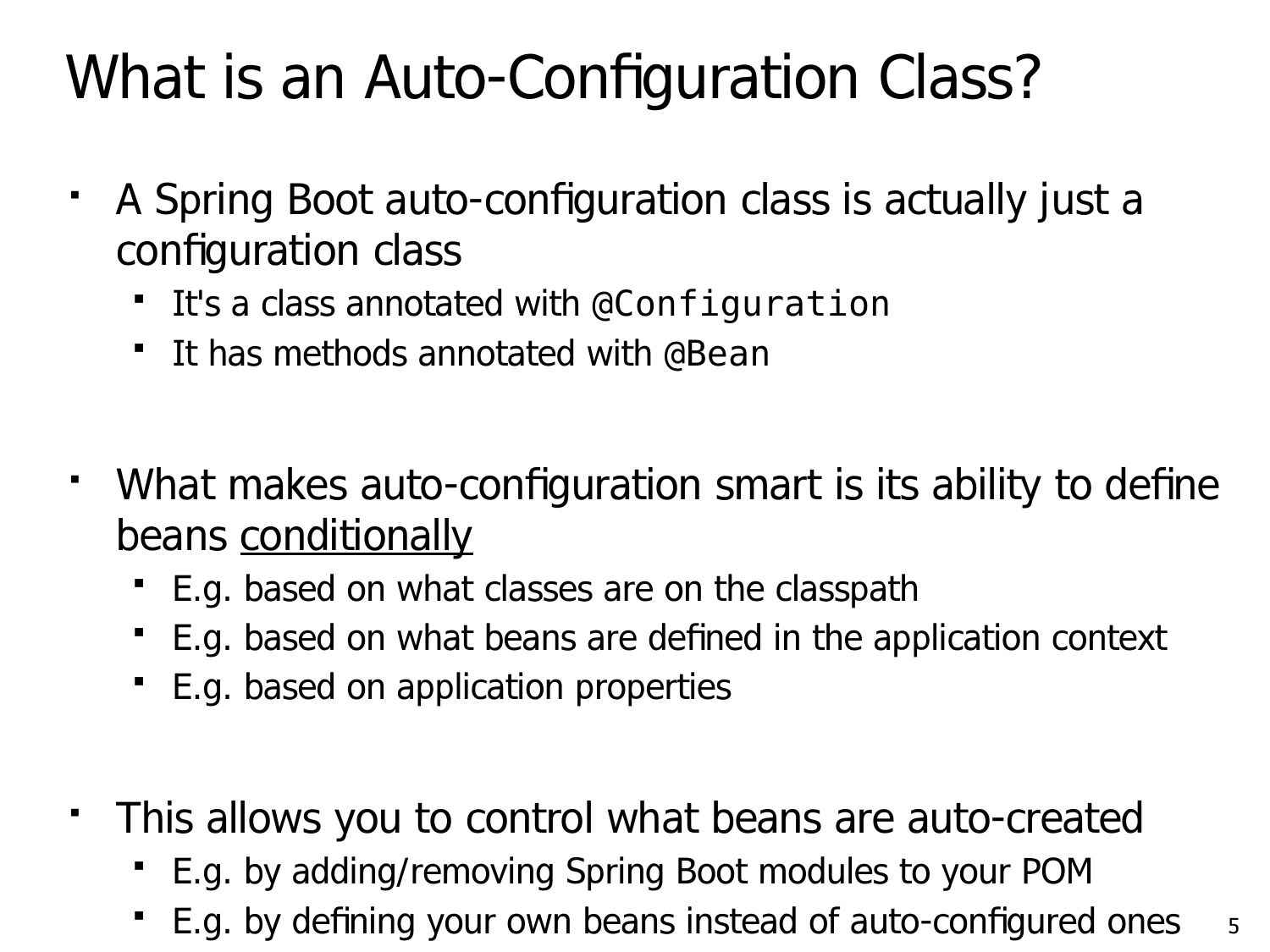

# What is an Auto-Configuration Class?
A Spring Boot auto-configuration class is actually just a configuration class
It's a class annotated with @Configuration
It has methods annotated with @Bean

What makes auto-configuration smart is its ability to define beans conditionally
E.g. based on what classes are on the classpath
E.g. based on what beans are defined in the application context
E.g. based on application properties

This allows you to control what beans are auto-created
E.g. by adding/removing Spring Boot modules to your POM
E.g. by defining your own beans instead of auto-configured ones
5